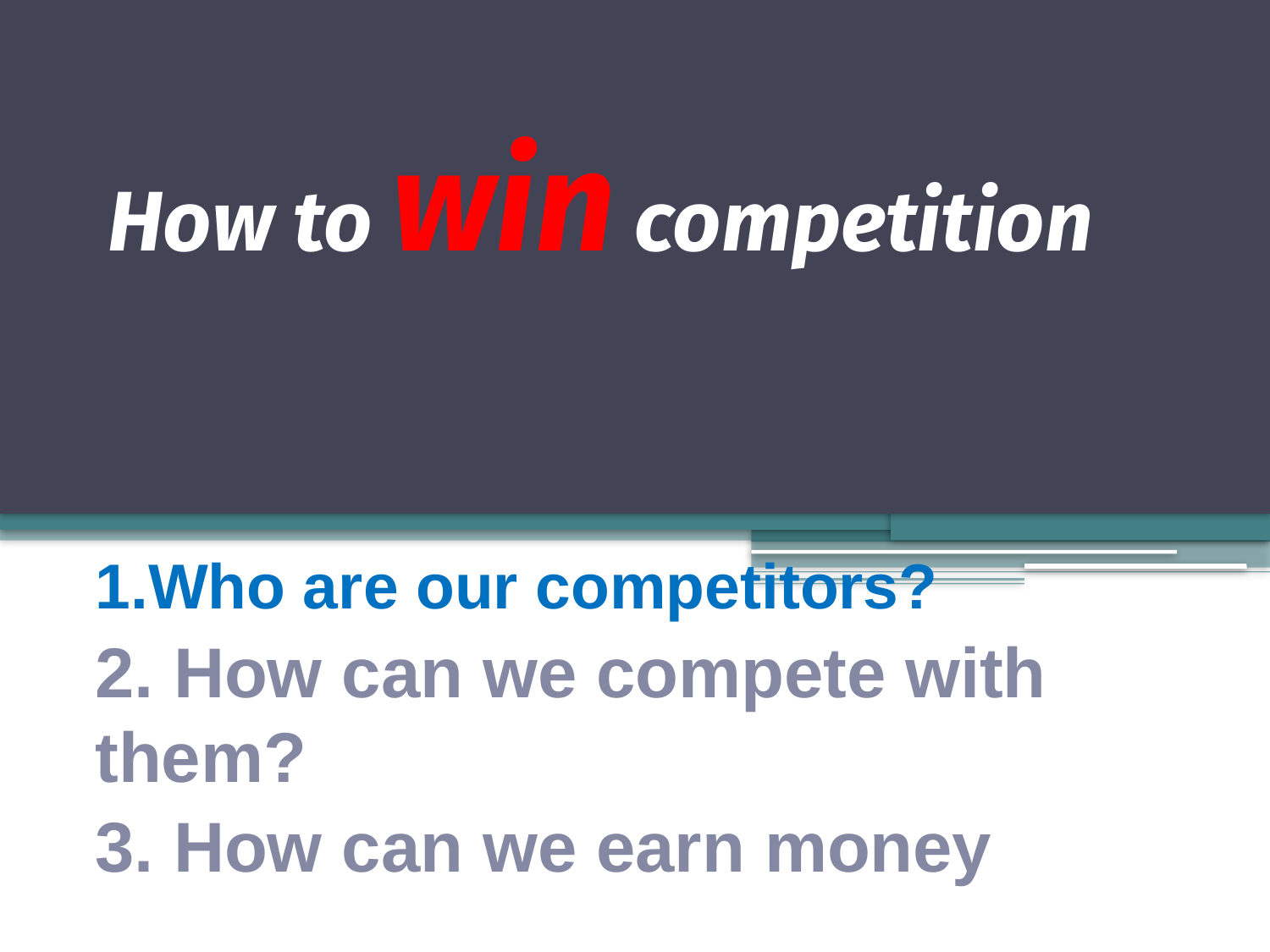

# How to win competition
1.Who are our competitors?
2. How can we compete with them?
3. How can we earn money